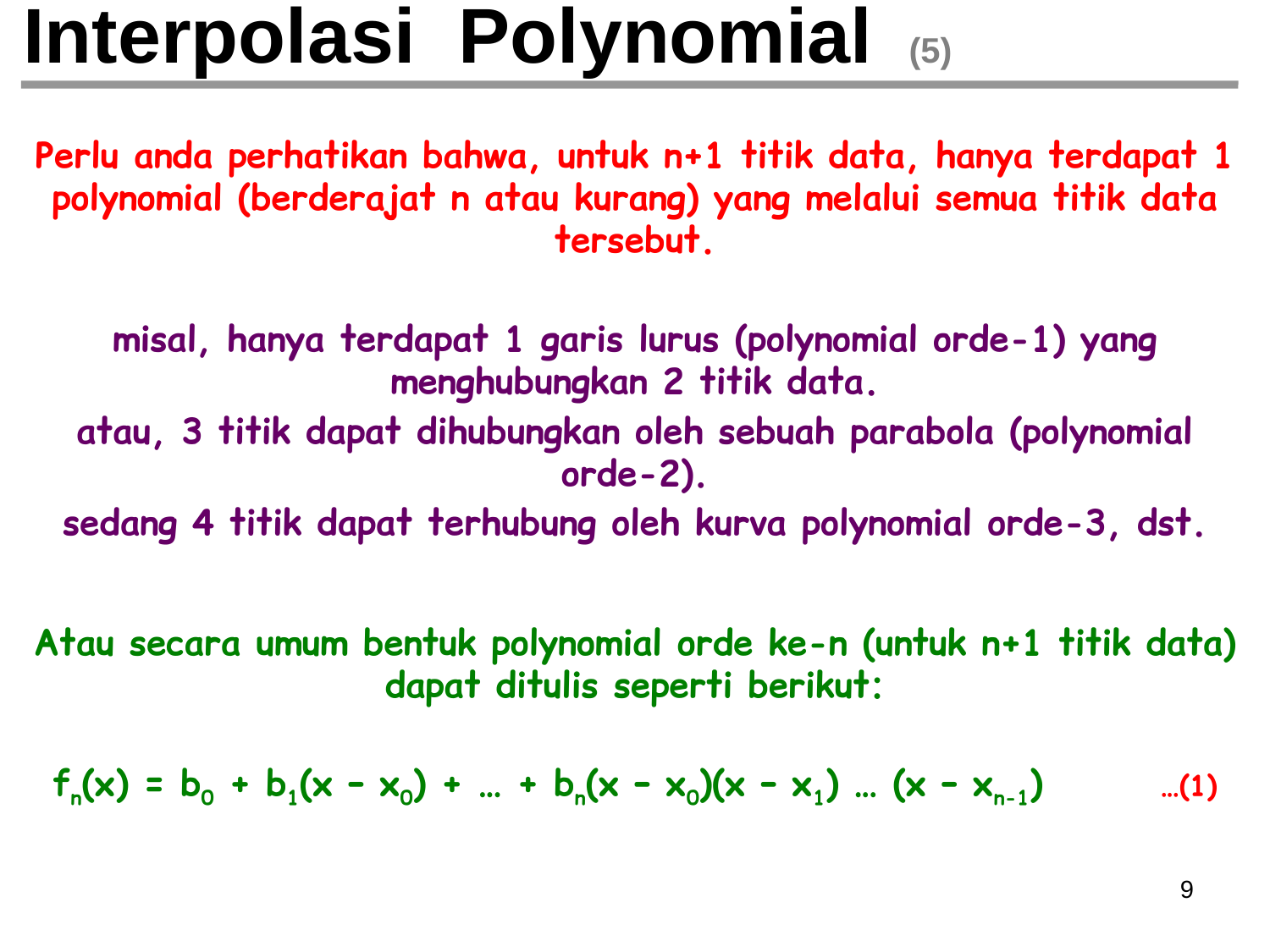

# Interpolasi  Polynomial    (5)

Perlu anda perhatikan bahwa, untuk n+1 titik data, hanya terdapat 1 polynomial (berderajat n atau kurang) yang melalui semua titik data tersebut.

misal, hanya terdapat 1 garis lurus (polynomial orde-1) yang menghubungkan 2 titik data.
atau, 3 titik dapat dihubungkan oleh sebuah parabola (polynomial orde-2).
sedang 4 titik dapat terhubung oleh kurva polynomial orde-3, dst.
Atau secara umum bentuk polynomial orde ke-n (untuk n+1 titik data) dapat ditulis seperti berikut:

fn(x) = b0 + b1(x – x0) + … + bn(x – x0)(x – x1) … (x – xn-1)	      …(1)
9